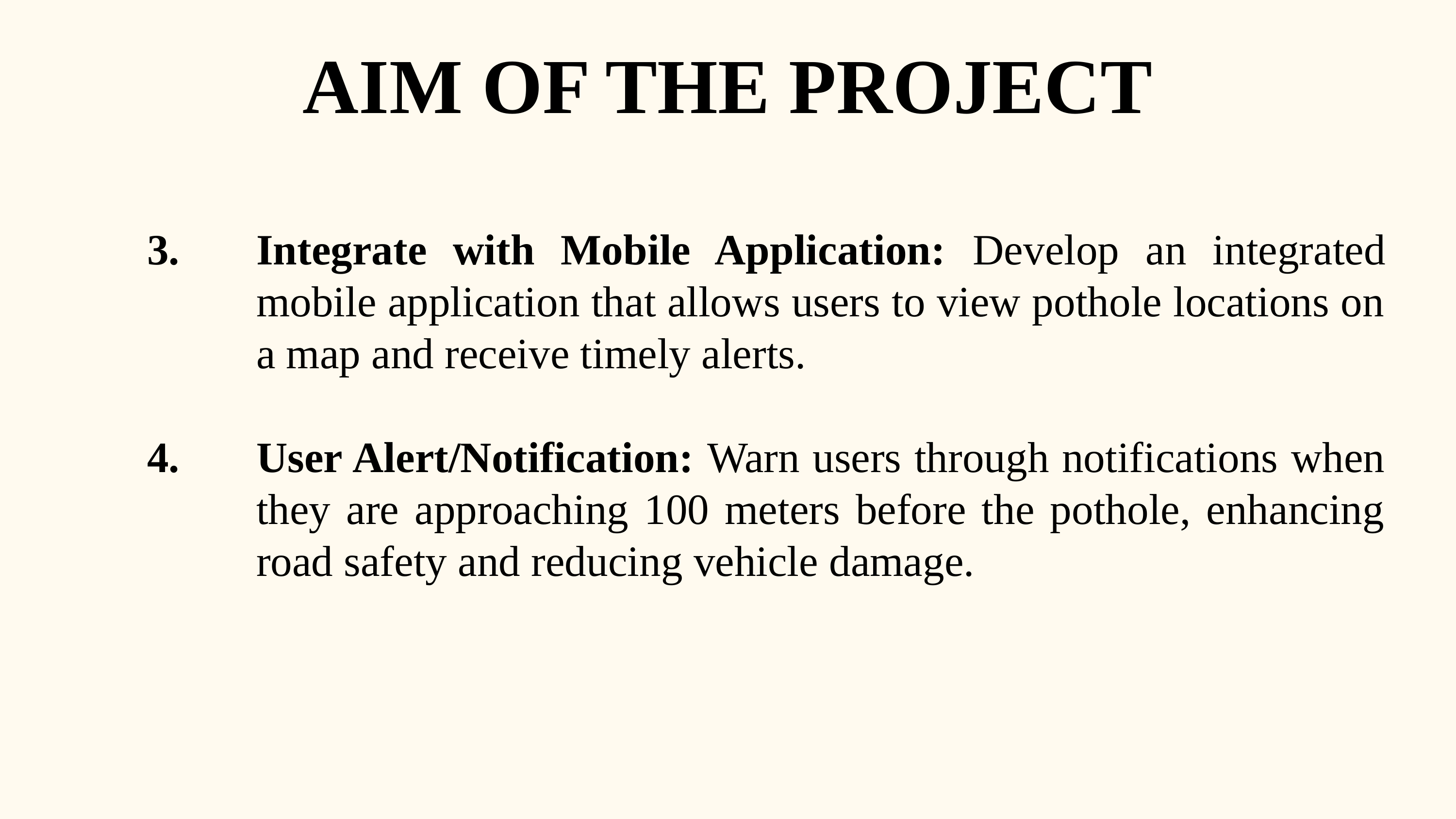

AIM OF THE PROJECT
Integrate with Mobile Application: Develop an integrated mobile application that allows users to view pothole locations on a map and receive timely alerts.

User Alert/Notification: Warn users through notifications when they are approaching 100 meters before the pothole, enhancing road safety and reducing vehicle damage.